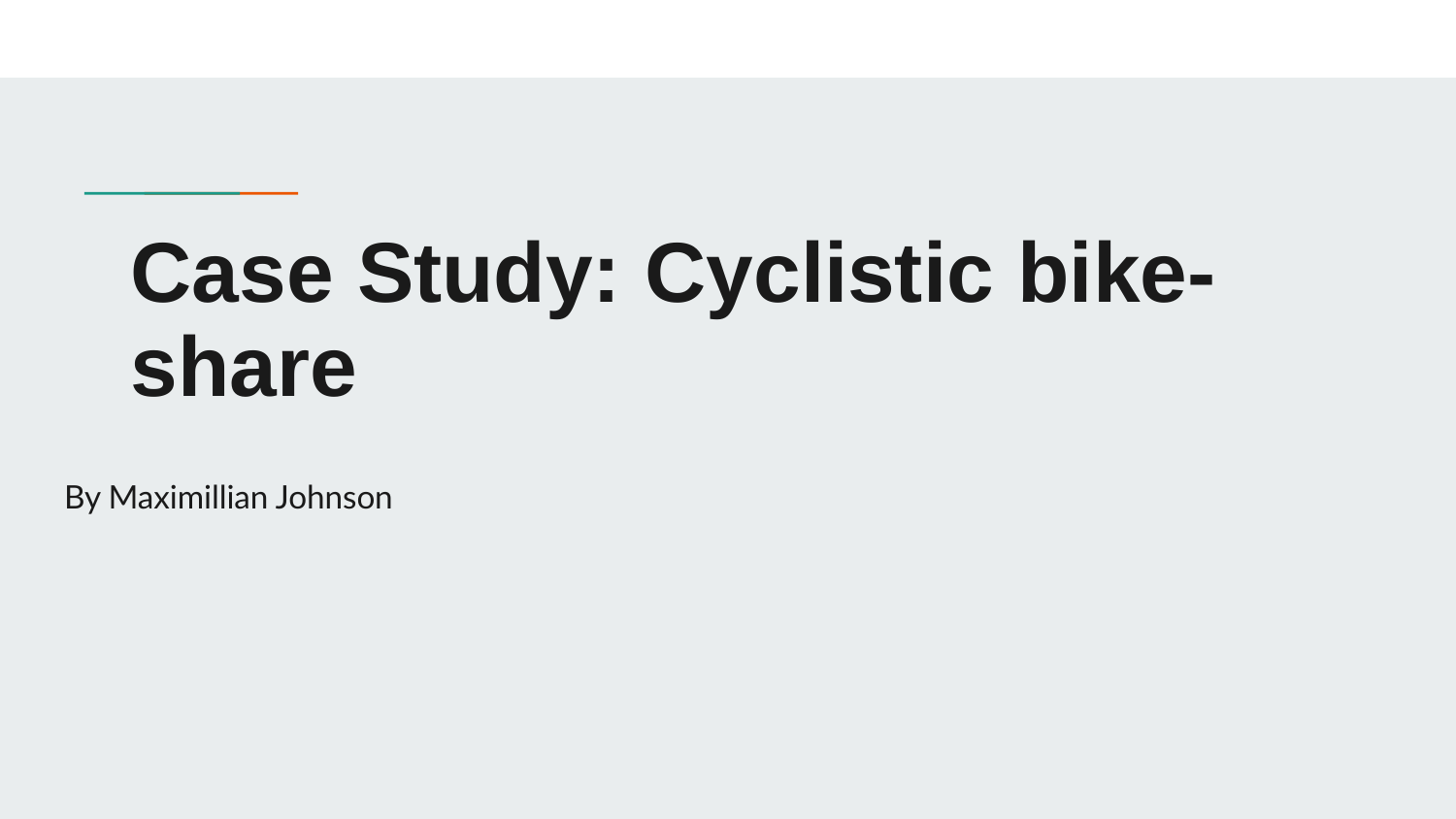

# Case Study: Cyclistic bike-share
By Maximillian Johnson